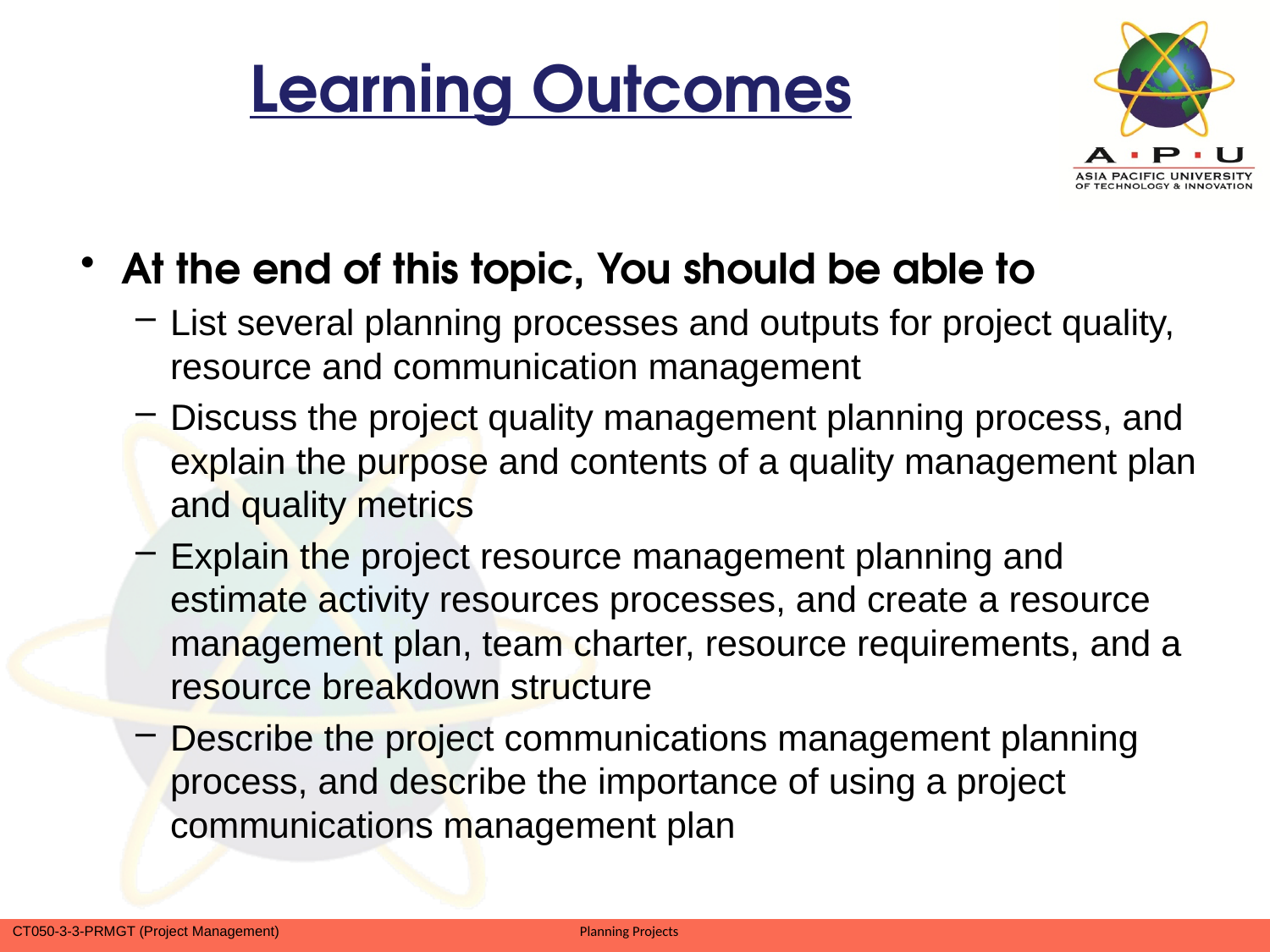

# Learning Outcomes
At the end of this topic, You should be able to
List several planning processes and outputs for project quality, resource and communication management
Discuss the project quality management planning process, and explain the purpose and contents of a quality management plan and quality metrics
Explain the project resource management planning and estimate activity resources processes, and create a resource management plan, team charter, resource requirements, and a resource breakdown structure
Describe the project communications management planning process, and describe the importance of using a project communications management plan